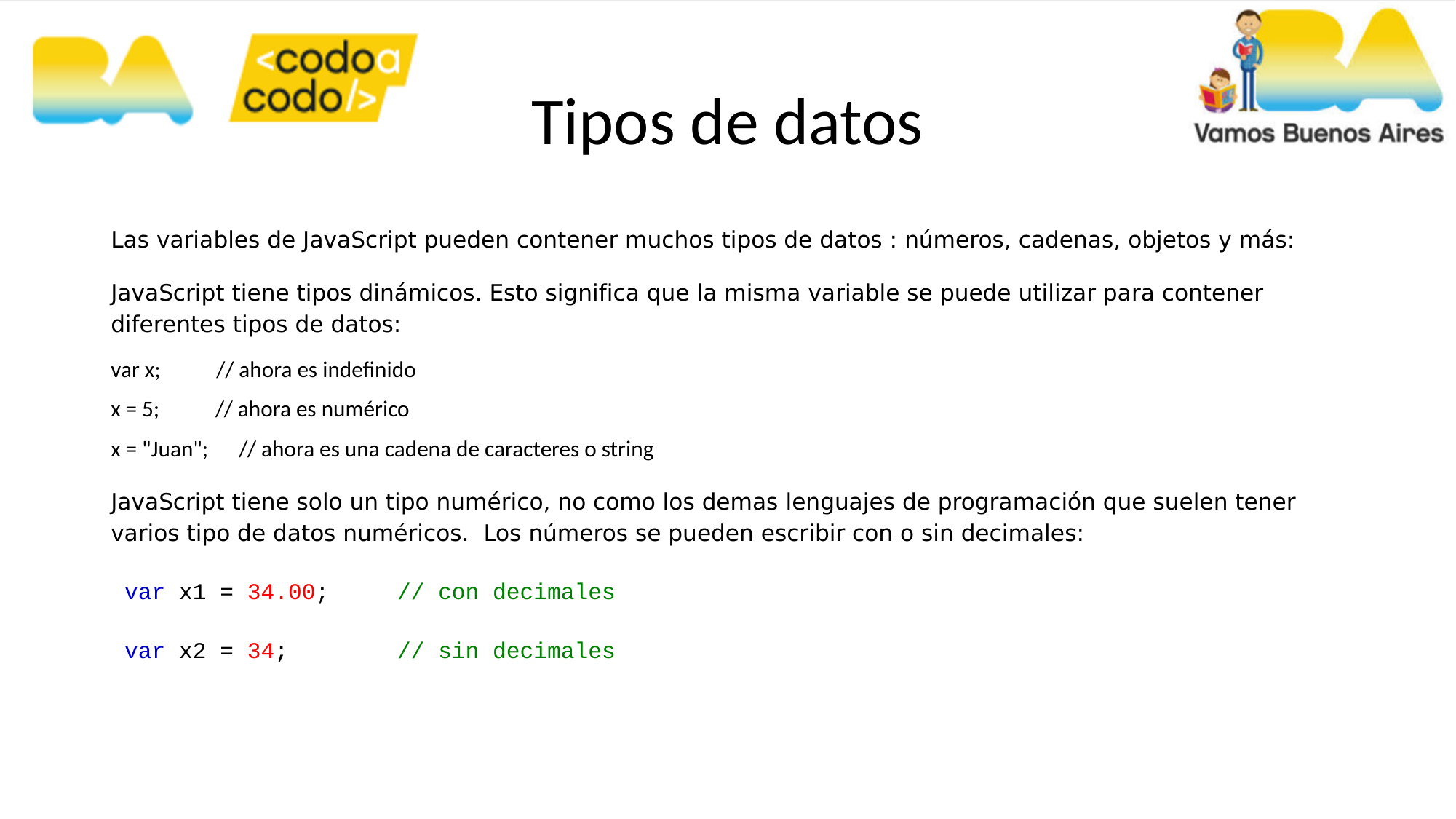

Tipos de datos
Las variables de JavaScript pueden contener muchos tipos de datos : números, cadenas, objetos y más:
JavaScript tiene tipos dinámicos. Esto significa que la misma variable se puede utilizar para contener diferentes tipos de datos:
var x;           // ahora es indefinido
x = 5;           // ahora es numérico
x = "Juan";      // ahora es una cadena de caracteres o string
JavaScript tiene solo un tipo numérico, no como los demas lenguajes de programación que suelen tener varios tipo de datos numéricos.  Los números se pueden escribir con o sin decimales:
var x1 = 34.00;     // con decimales
var x2 = 34;        // sin decimales